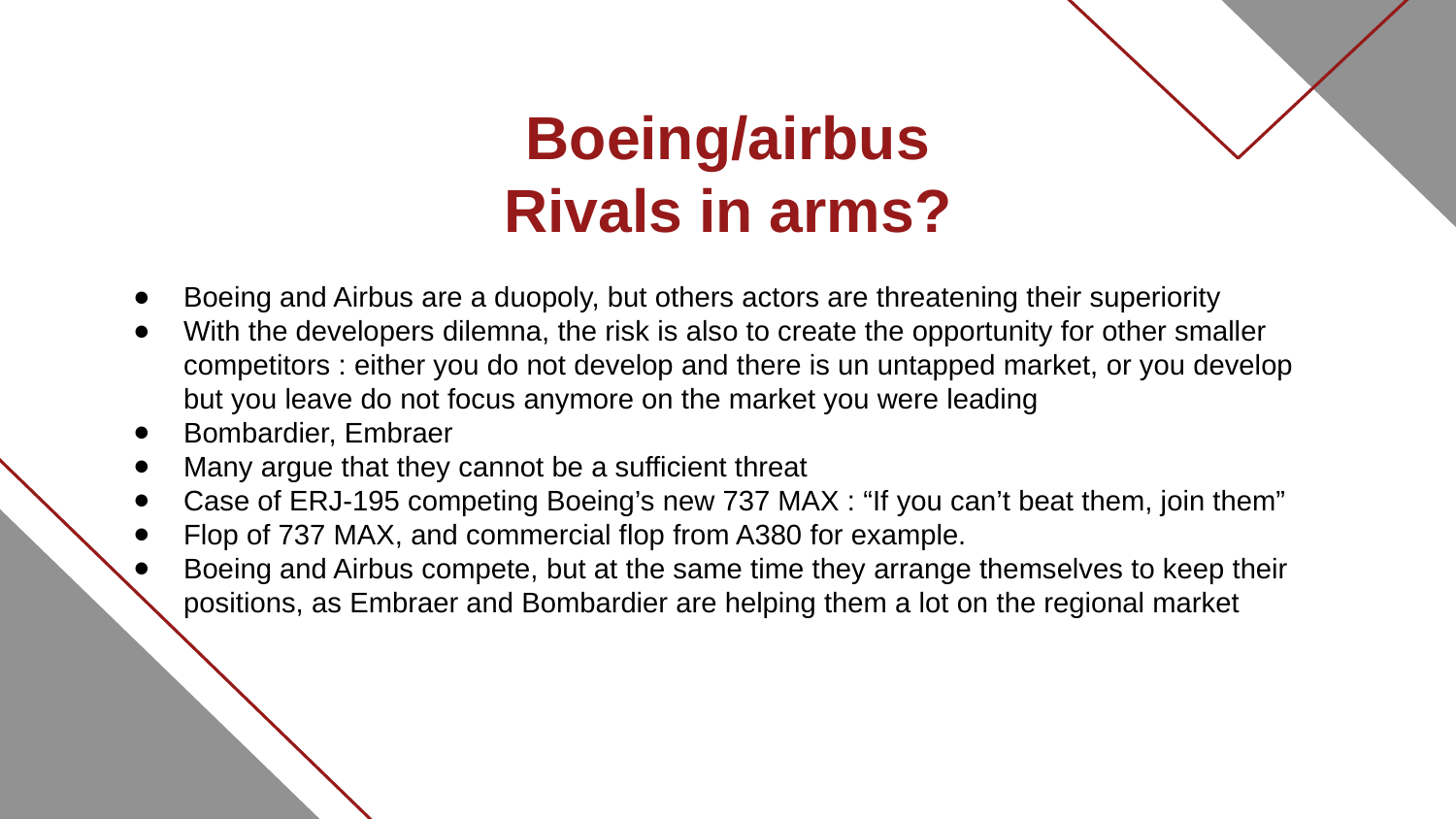

# Boeing/airbus
Rivals in arms?
Boeing and Airbus are a duopoly, but others actors are threatening their superiority
With the developers dilemna, the risk is also to create the opportunity for other smaller competitors : either you do not develop and there is un untapped market, or you develop but you leave do not focus anymore on the market you were leading
Bombardier, Embraer
Many argue that they cannot be a sufficient threat
Case of ERJ-195 competing Boeing’s new 737 MAX : “If you can’t beat them, join them”
Flop of 737 MAX, and commercial flop from A380 for example.
Boeing and Airbus compete, but at the same time they arrange themselves to keep their positions, as Embraer and Bombardier are helping them a lot on the regional market